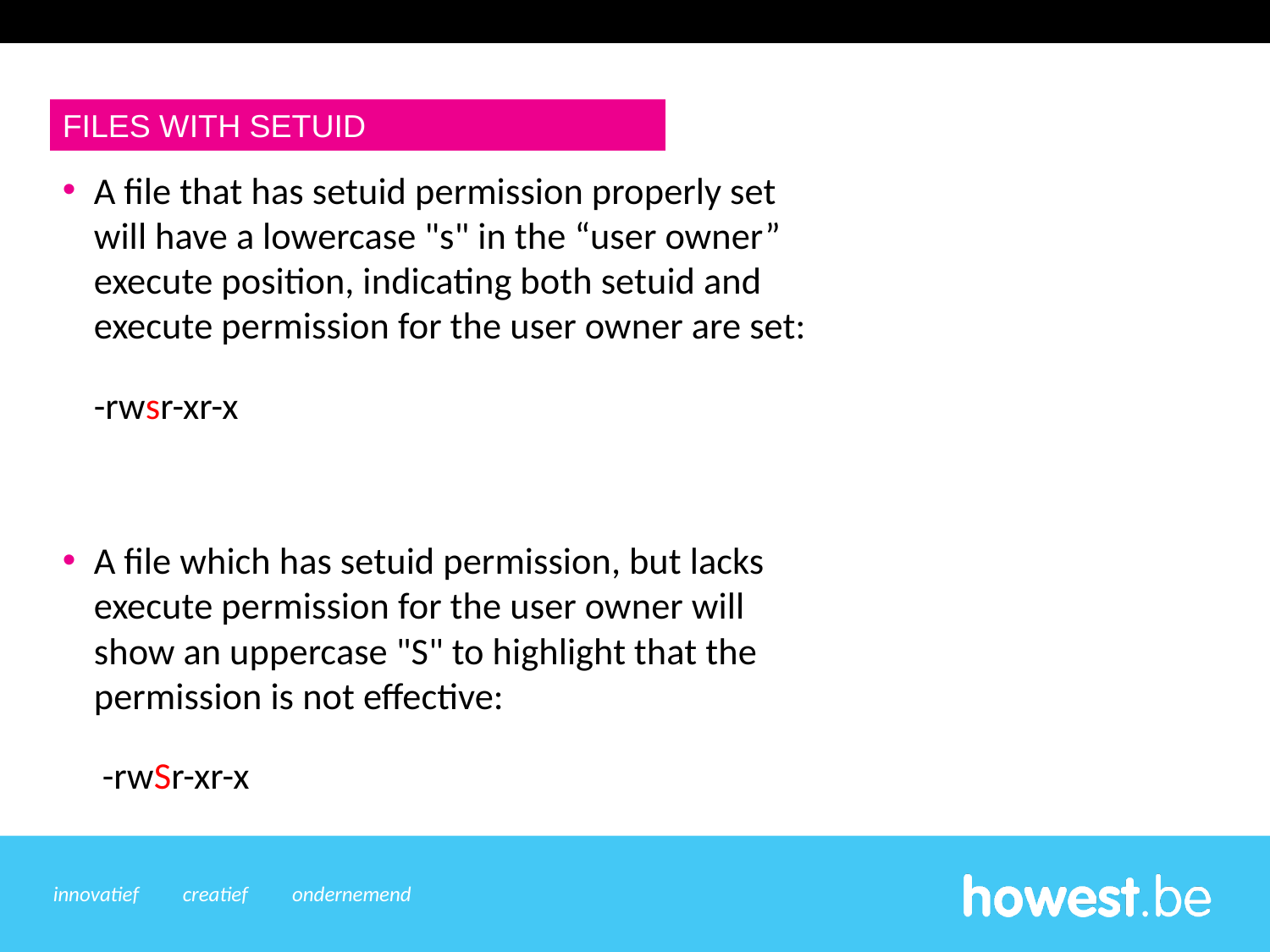

Files with setuid
A file that has setuid permission properly set will have a lowercase "s" in the “user owner” execute position, indicating both setuid and execute permission for the user owner are set:
	-rwsr-xr-x

A file which has setuid permission, but lacks execute permission for the user owner will show an uppercase "S" to highlight that the permission is not effective:
	 -rwSr-xr-x